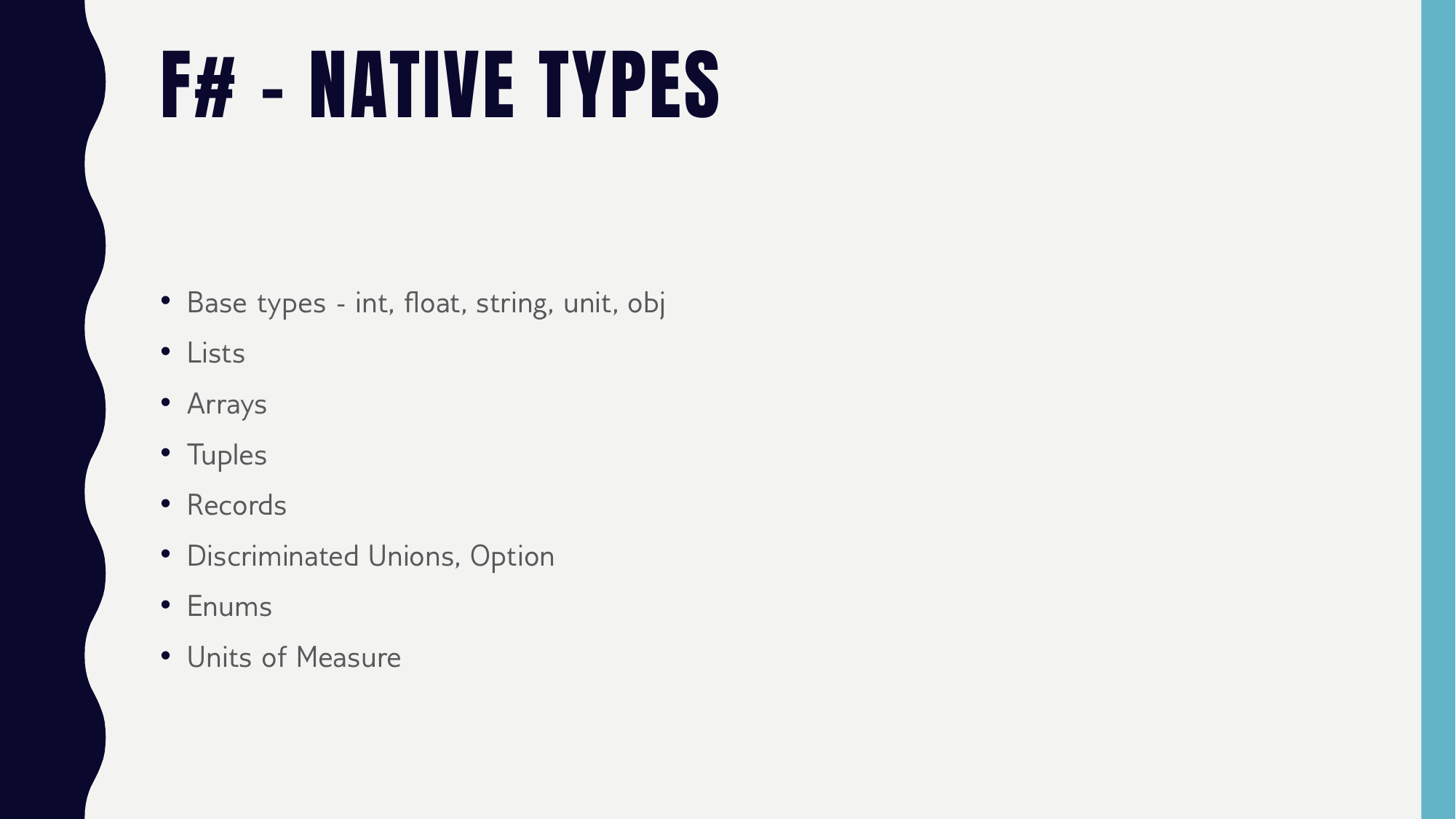

# F# - native types
Base types - int, float, string, unit, obj
Lists
Arrays
Tuples
Records
Discriminated Unions, Option
Enums
Units of Measure